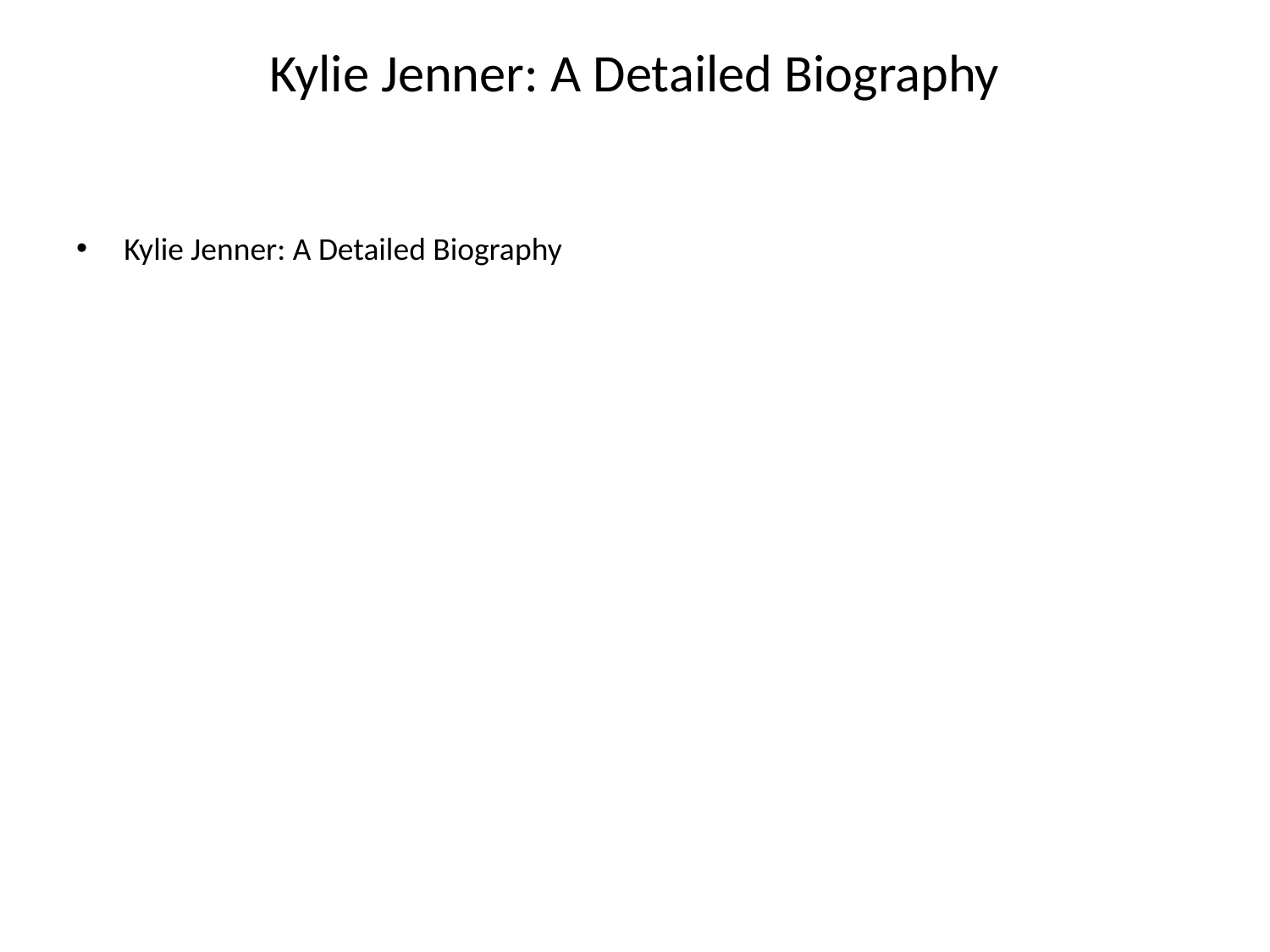

# Kylie Jenner: A Detailed Biography

Kylie Jenner: A Detailed Biography